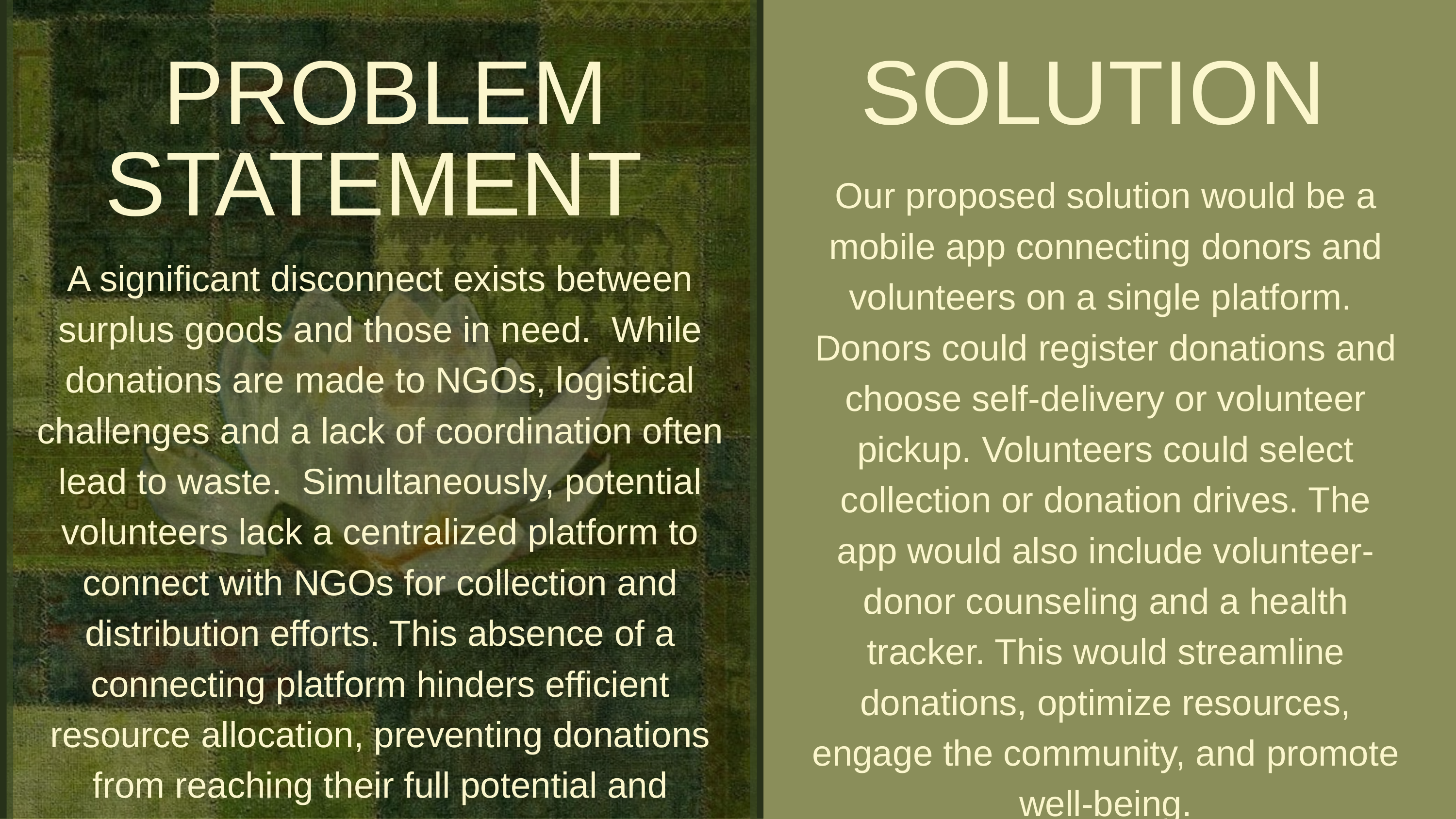

PROBLEM STATEMENT
SOLUTION
Our proposed solution would be a mobile app connecting donors and volunteers on a single platform.  Donors could register donations and choose self-delivery or volunteer pickup. Volunteers could select collection or donation drives. The app would also include volunteer-donor counseling and a health tracker. This would streamline donations, optimize resources, engage the community, and promote well-being.

A significant disconnect exists between surplus goods and those in need.  While donations are made to NGOs, logistical challenges and a lack of coordination often lead to waste.  Simultaneously, potential volunteers lack a centralized platform to connect with NGOs for collection and distribution efforts. This absence of a connecting platform hinders efficient resource allocation, preventing donations from reaching their full potential and leaving needs unmet.